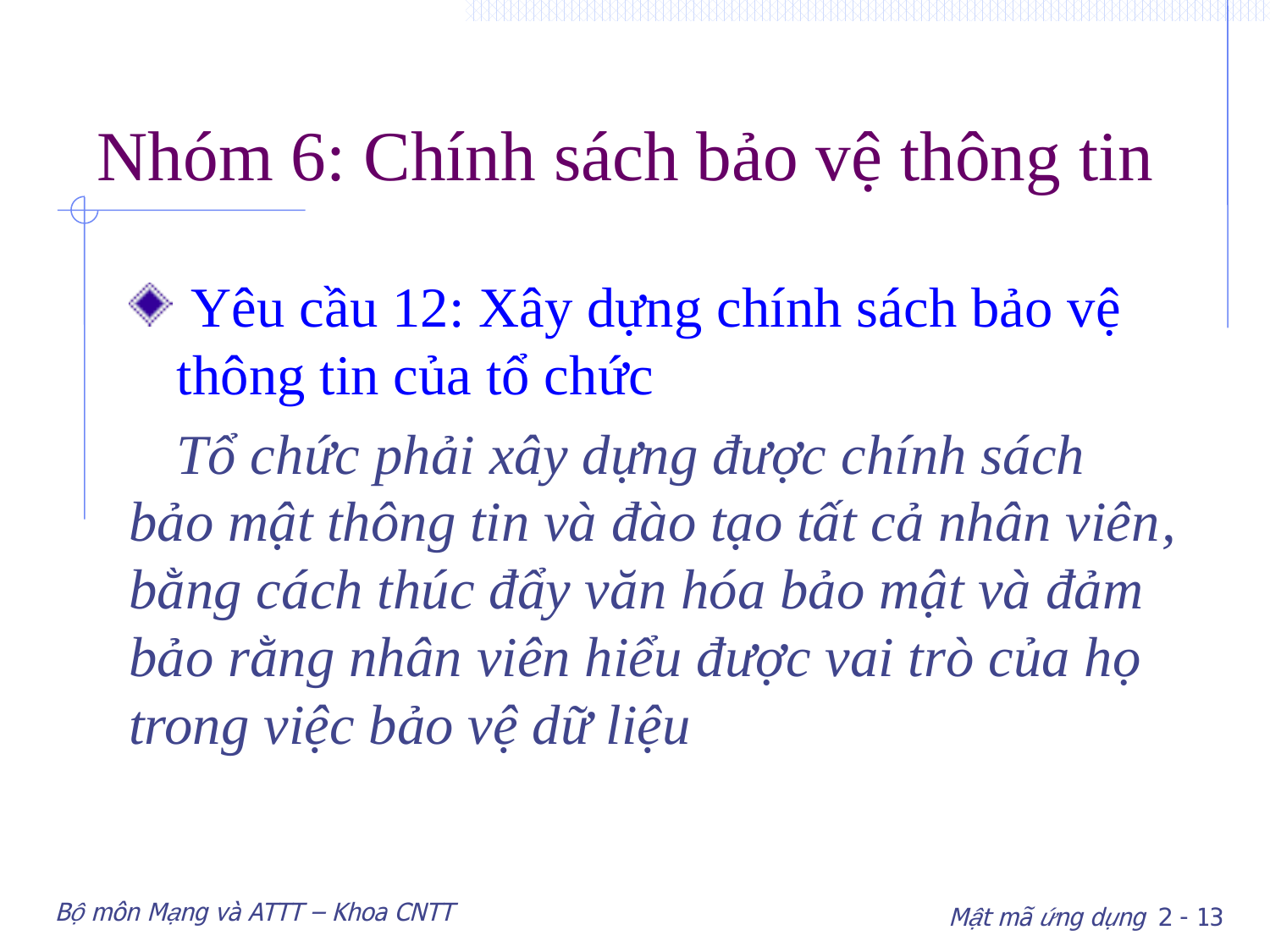

# Nhóm 6: Chính sách bảo vệ thông tin
 Yêu cầu 12: Xây dựng chính sách bảo vệ thông tin của tổ chức
   Tổ chức phải xây dựng được chính sách bảo mật thông tin và đào tạo tất cả nhân viên, bằng cách thúc đẩy văn hóa bảo mật và đảm bảo rằng nhân viên hiểu được vai trò của họ trong việc bảo vệ dữ liệu

Bộ môn Mạng và ATTT – Khoa CNTT